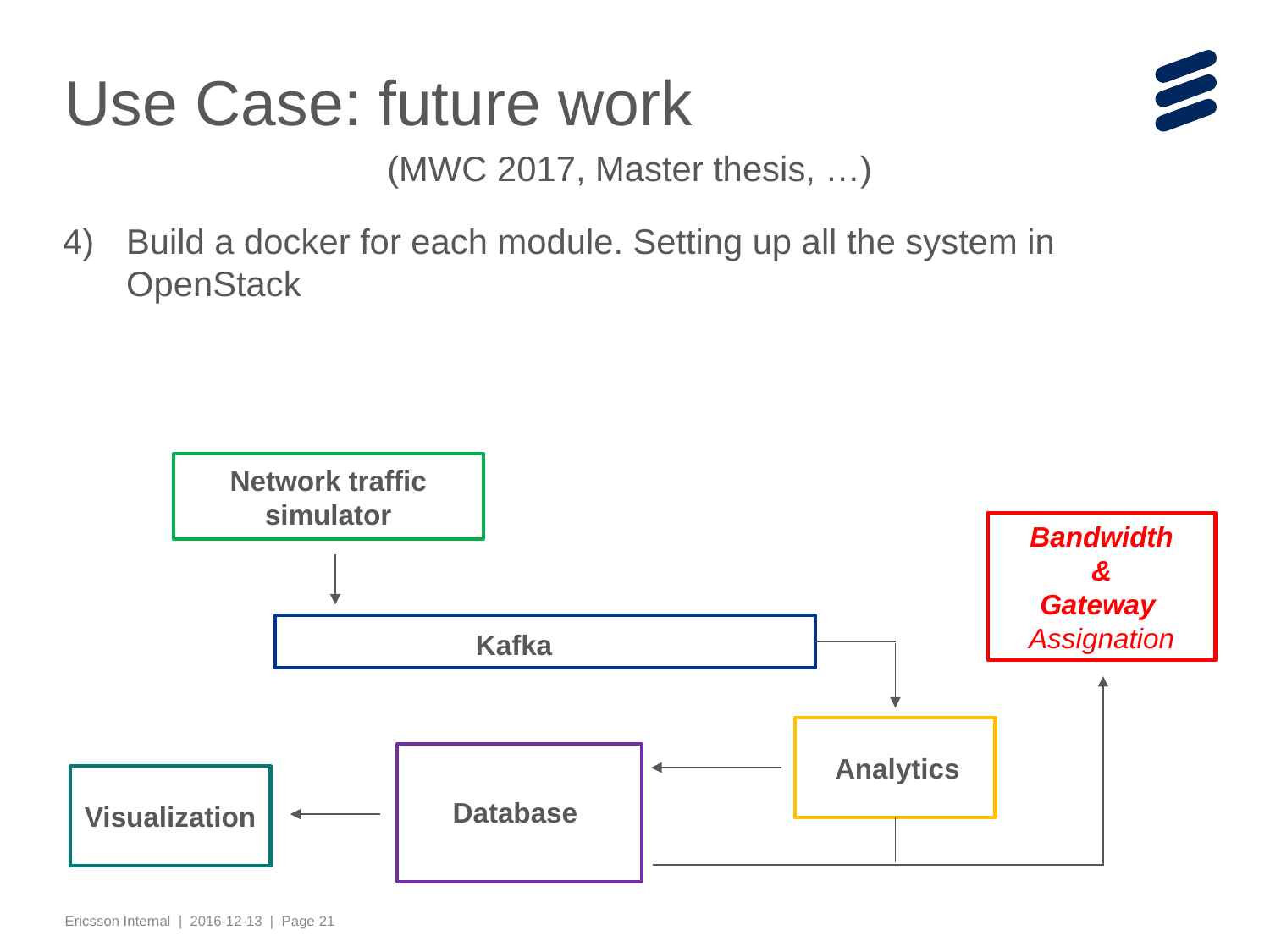

# Use Case: future work
(MWC 2017, Master thesis, …)
Build a docker for each module. Setting up all the system in OpenStack

Network traffic simulator
Bandwidth
&
Gateway
Assignation

Kafka

Analytics

Database
Visualization